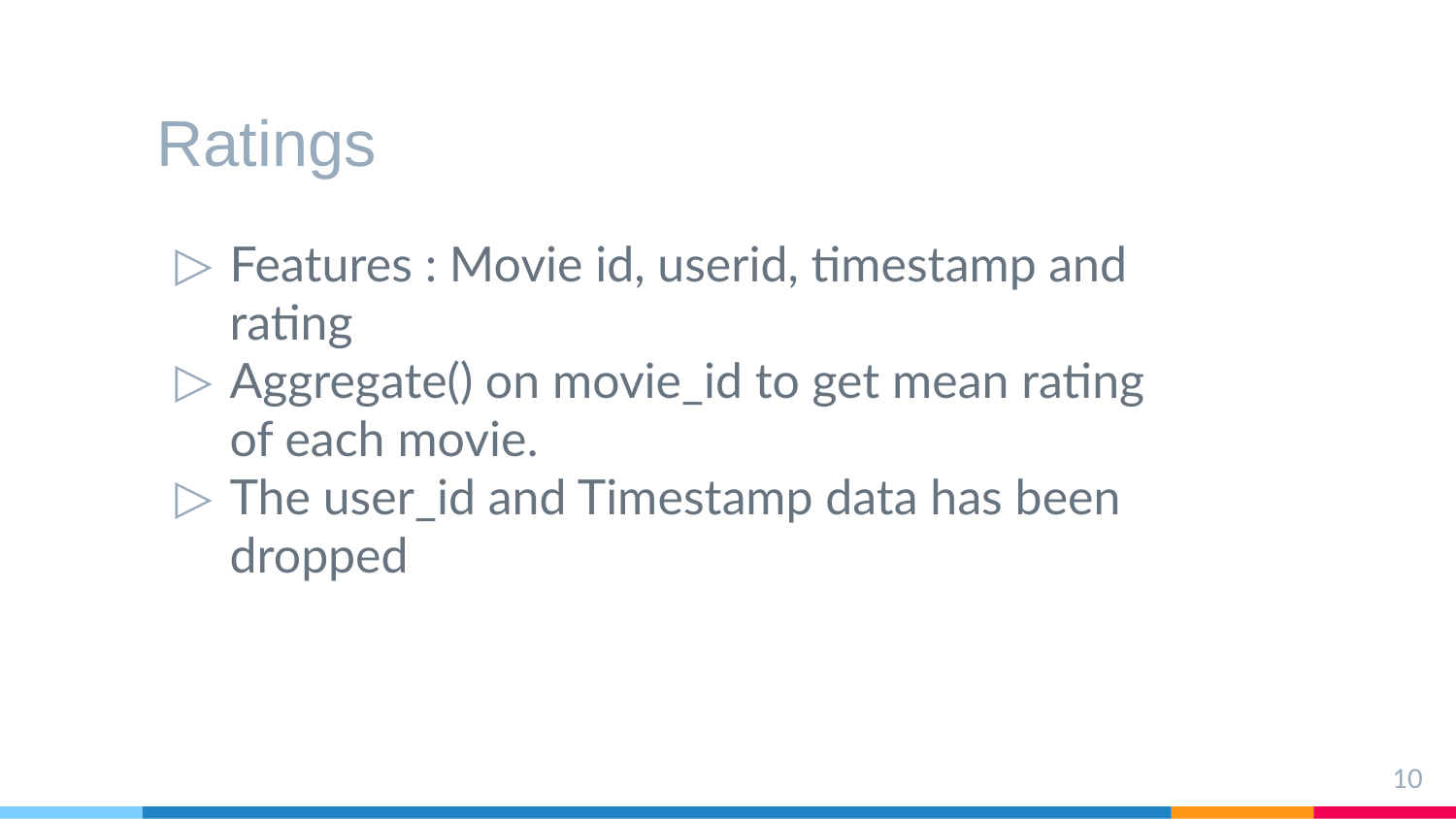

# Ratings
Features : Movie id, userid, timestamp and rating
Aggregate() on movie_id to get mean rating of each movie.
The user_id and Timestamp data has been dropped

10